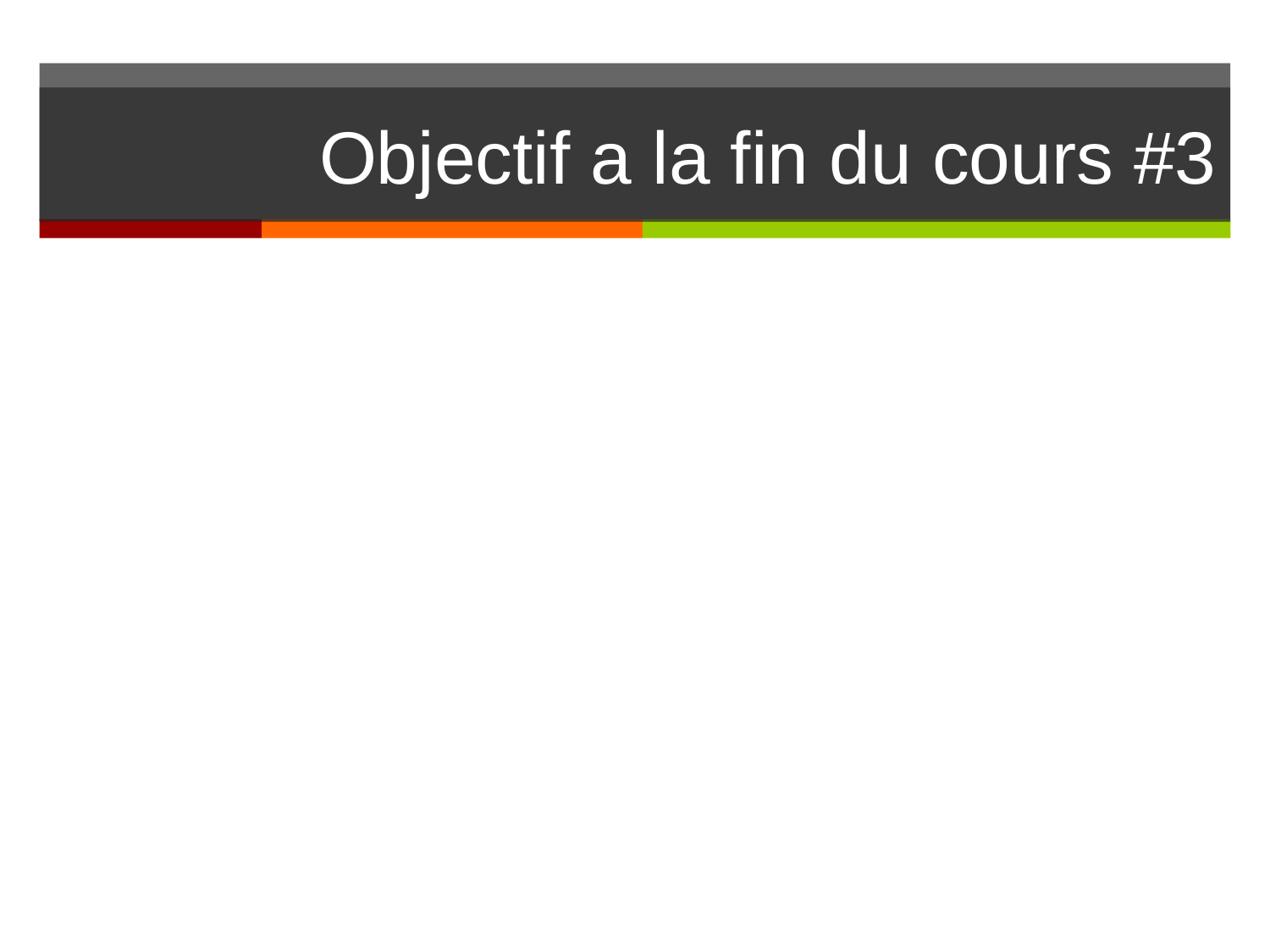

# Objectif a la fin du cours #3